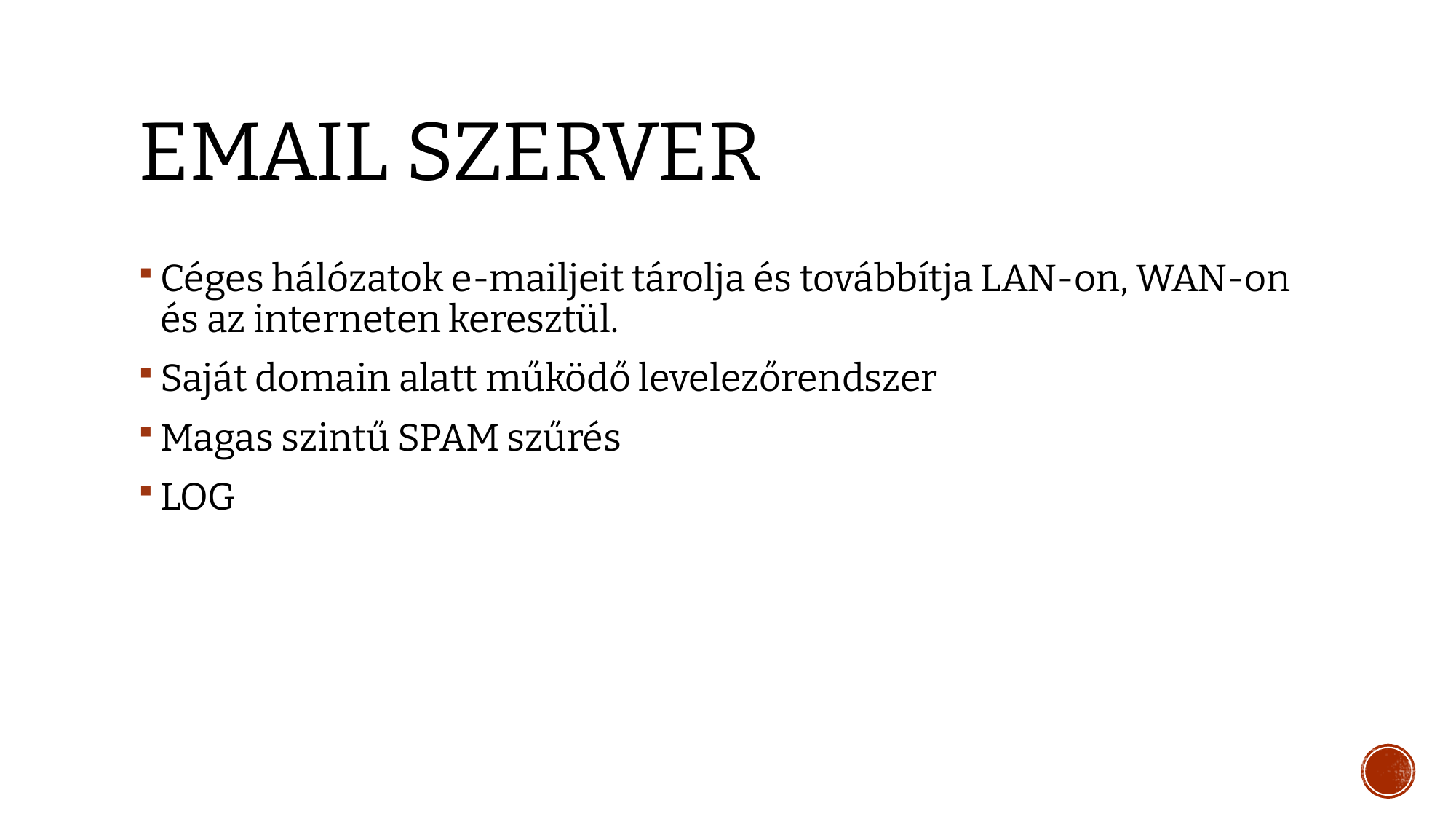

# Email szerver
Céges hálózatok e-mailjeit tárolja és továbbítja LAN-on, WAN-on és az interneten keresztül.
Saját domain alatt működő levelezőrendszer
Magas szintű SPAM szűrés
LOG